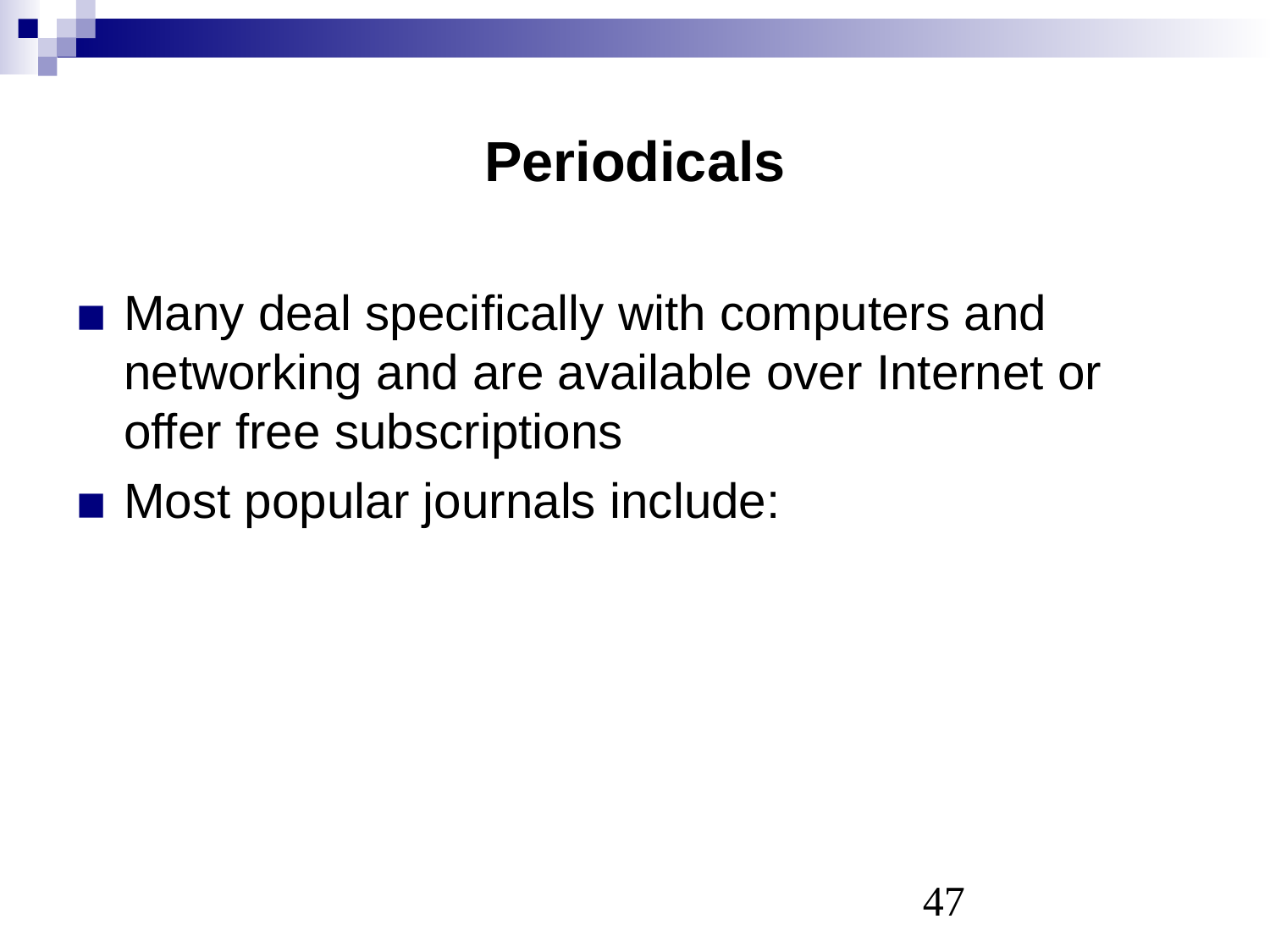

# Periodicals
Many deal specifically with computers and networking and are available over Internet or offer free subscriptions
Most popular journals include:
47